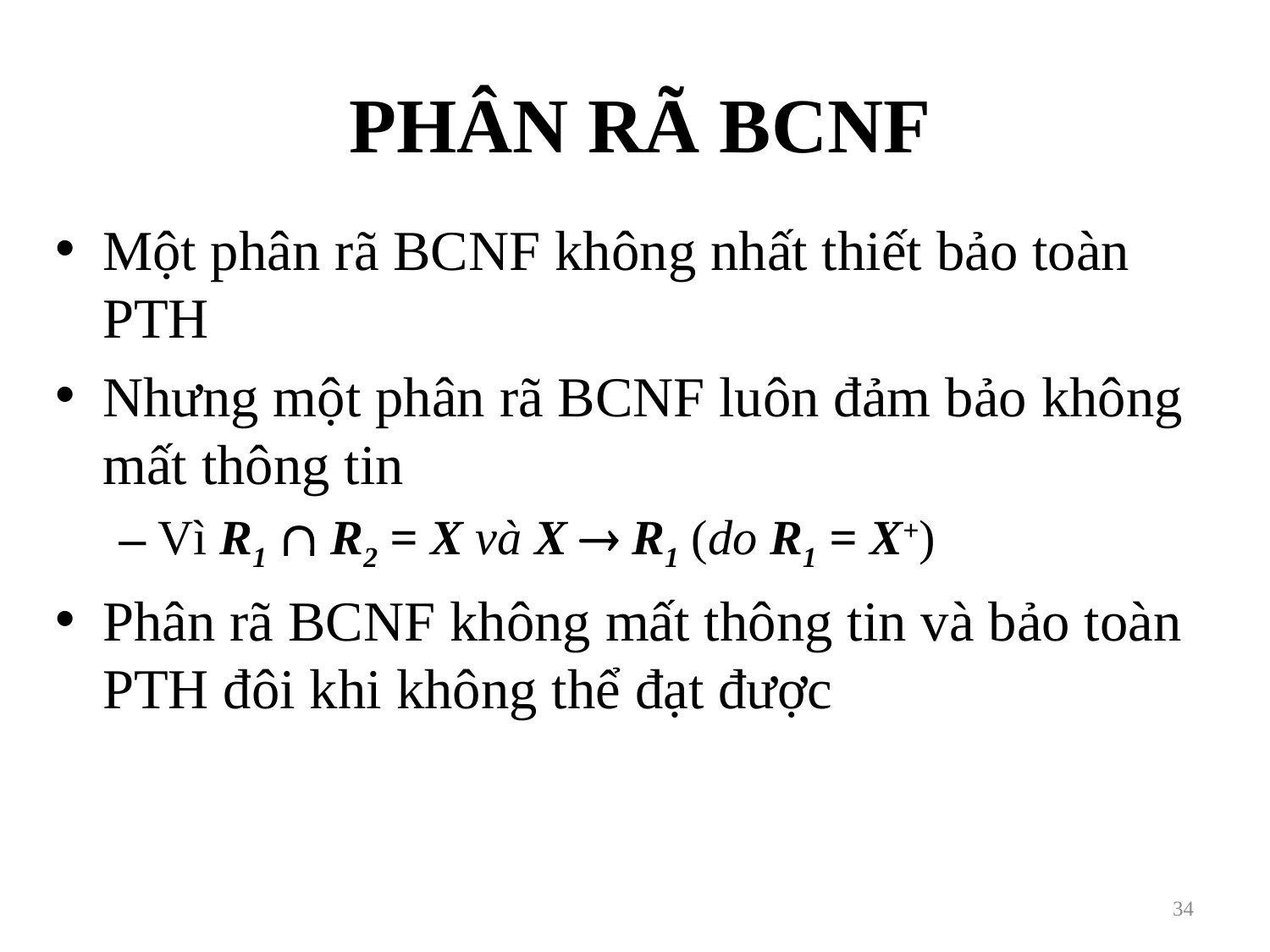

# PHÂN RÃ BCNF
Một phân rã BCNF không nhất thiết bảo toàn PTH
Nhưng một phân rã BCNF luôn đảm bảo không mất thông tin
Vì R1 ∩ R2 = X và X → R1 (do R1 = X+)
Phân rã BCNF không mất thông tin và bảo toàn PTH đôi khi không thể đạt được
34